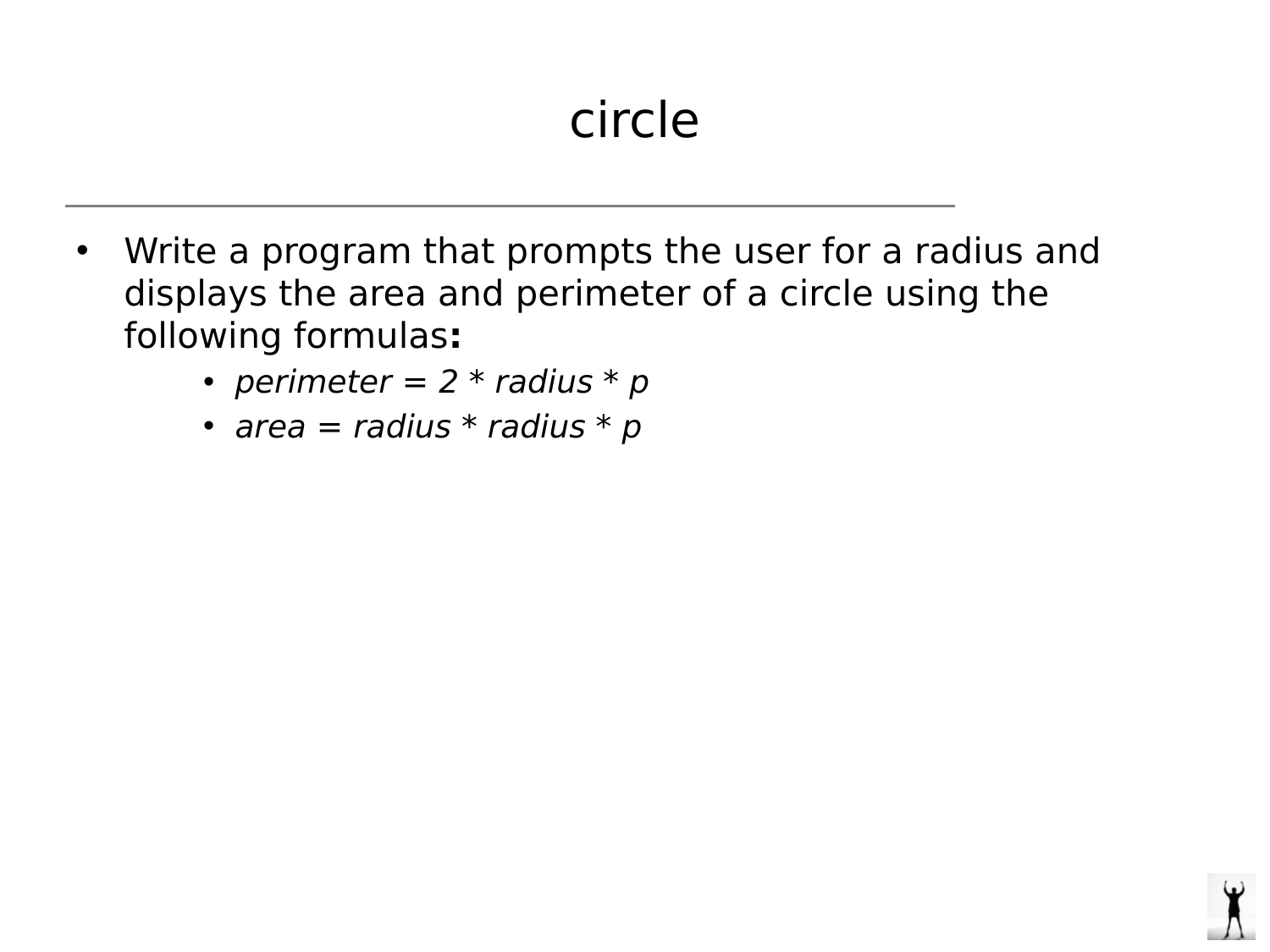

# circle
Write a program that prompts the user for a radius and  displays the area and perimeter of a circle using the following formulas:
perimeter = 2 * radius * p
area = radius * radius * p